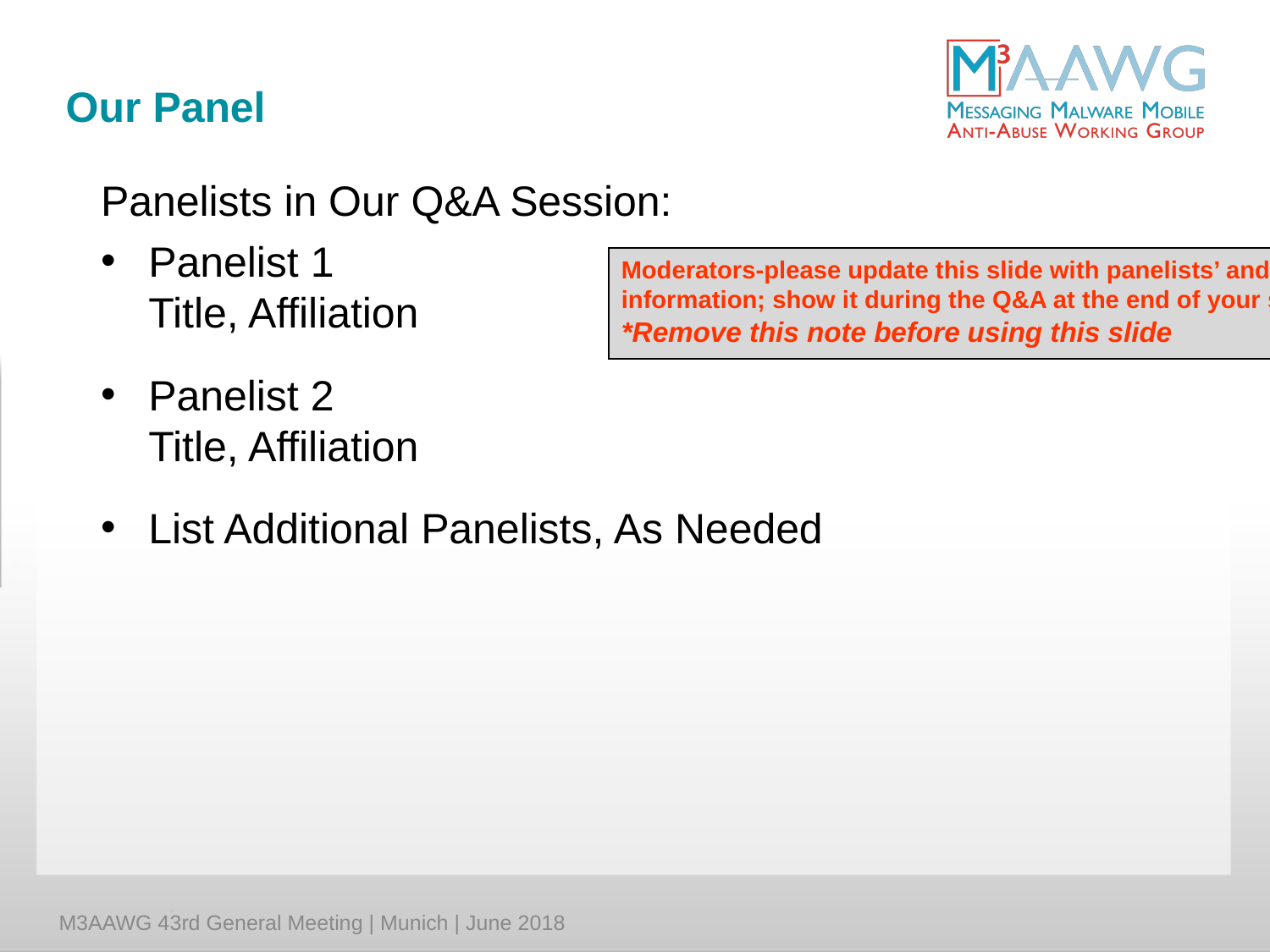

# Our Panel
Panelists in Our Q&A Session:
Panelist 1
Title, Affiliation
Panelist 2
Title, Affiliation
List Additional Panelists, As Needed

Moderators-please update this slide with panelists’ and session information; show it during the Q&A at the end of your session.
*Remove this note before using this slide